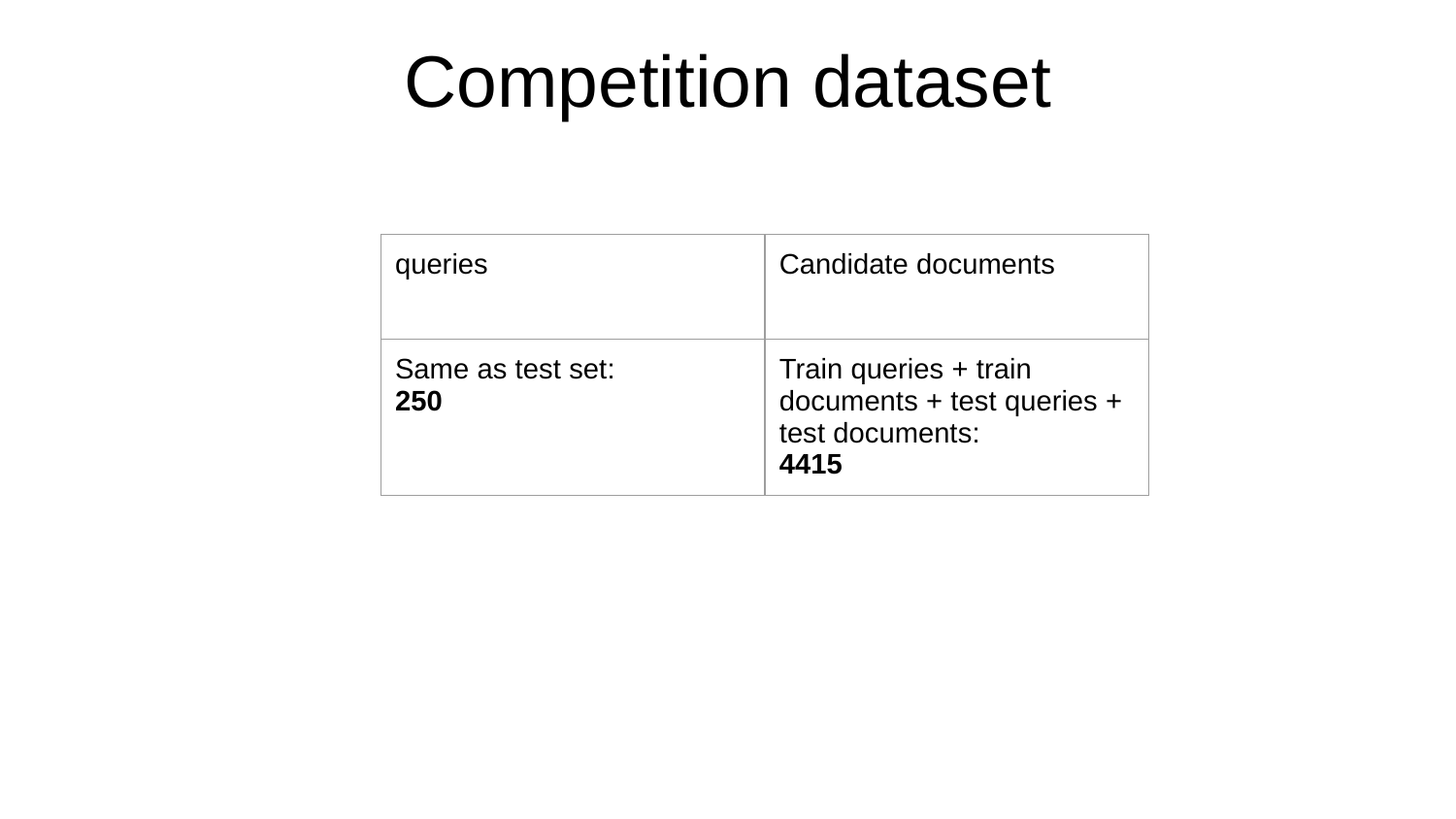

# Competition dataset
| queries | Candidate documents |
| --- | --- |
| Same as test set: 250 | Train queries + train documents + test queries + test documents: 4415 |